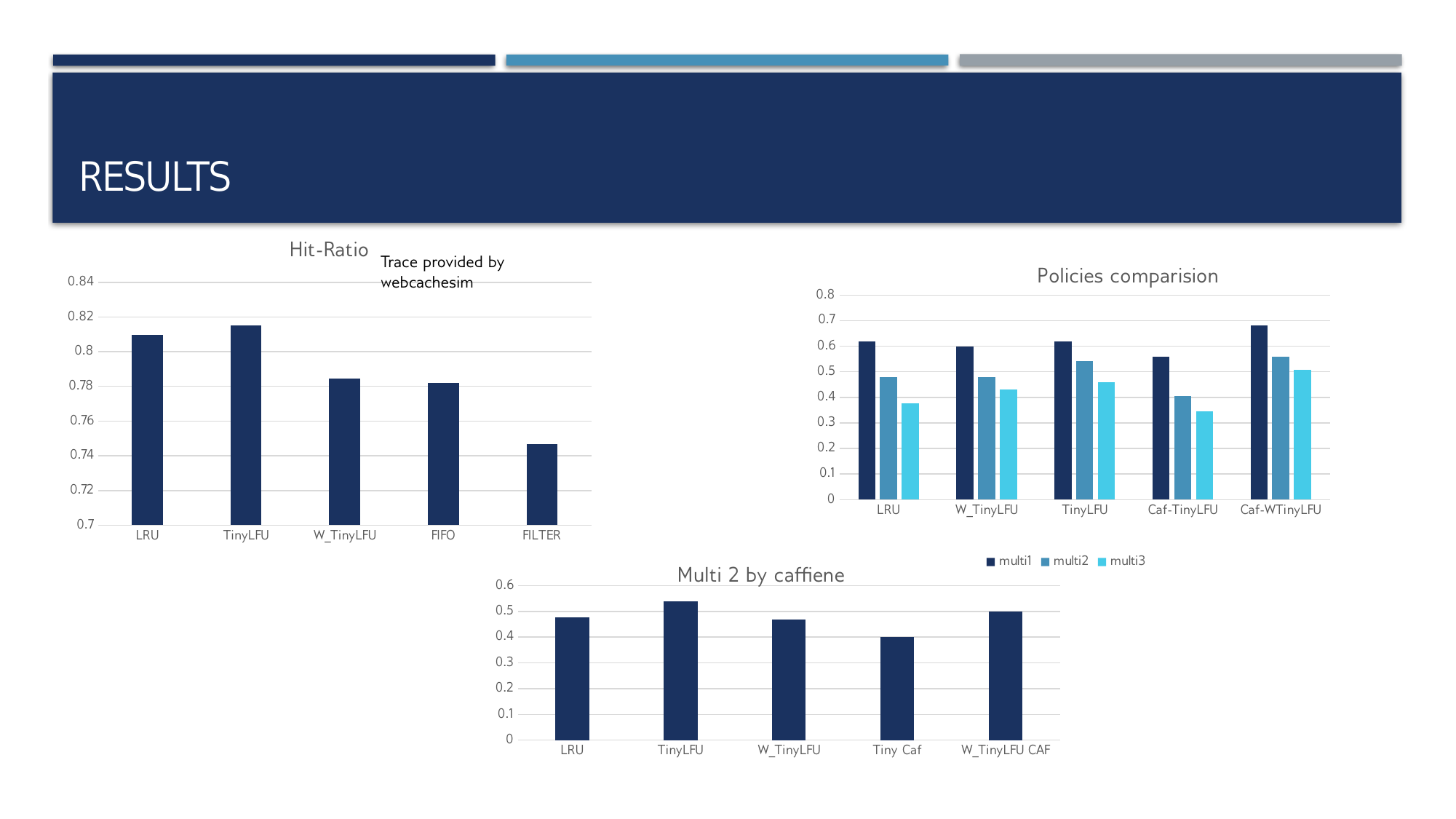

# RESULTS

### Chart:

| Category | Hit-Ratio |
|---|---|
| LRU | 0.809665 |
| TinyLFU | 0.815288 |
| W_TinyLFU | 0.784598 |
| FIFO | 0.78212 |
| FILTER | 0.746569 |
Trace provided by webcachesim

### Chart: Policies comparision

| Category | multi1 | multi2 | multi3 |
|---|---|---|---|
| LRU | 0.617291 | 0.478013 | 0.377005 |
| W_TinyLFU | 0.599004 | 0.478393 | 0.429582 |
| TinyLFU | 0.617291 | 0.540724 | 0.457988 |
| Caf-TinyLFU | 0.5581 | 0.4064 | 0.3457 |
| Caf-WTinyLFU | 0.6807 | 0.558 | 0.5071 |

### Chart: Multi 2 by caffiene

| Category |  |
|---|---|
| LRU | 0.478013 |
| TinyLFU | 0.54 |
| W_TinyLFU | 0.47 |
| Tiny Caf | 0.4 |
| W_TinyLFU CAF | 0.5 |